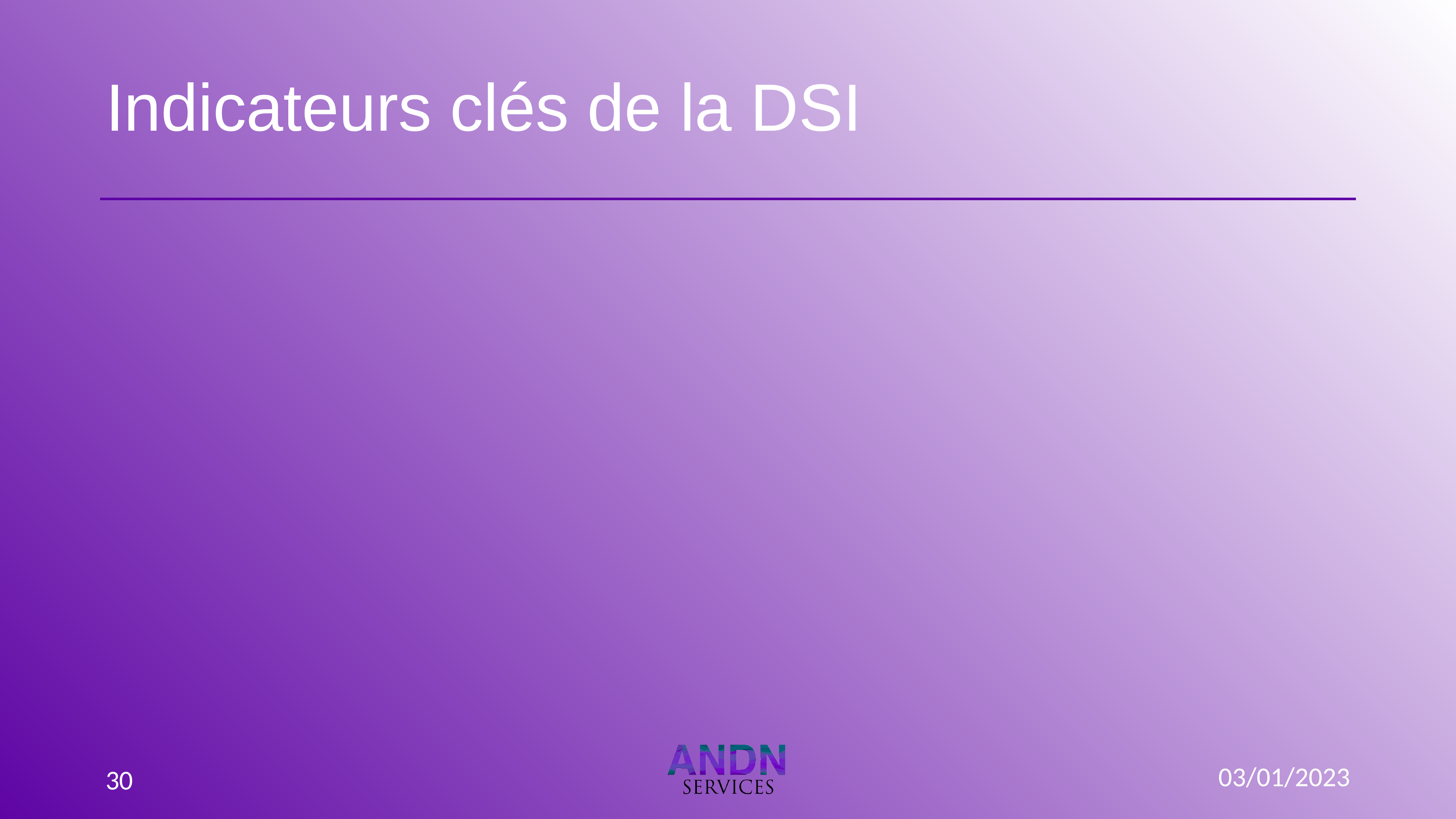

# Indicateurs clés de la DSI

03/01/2023
30